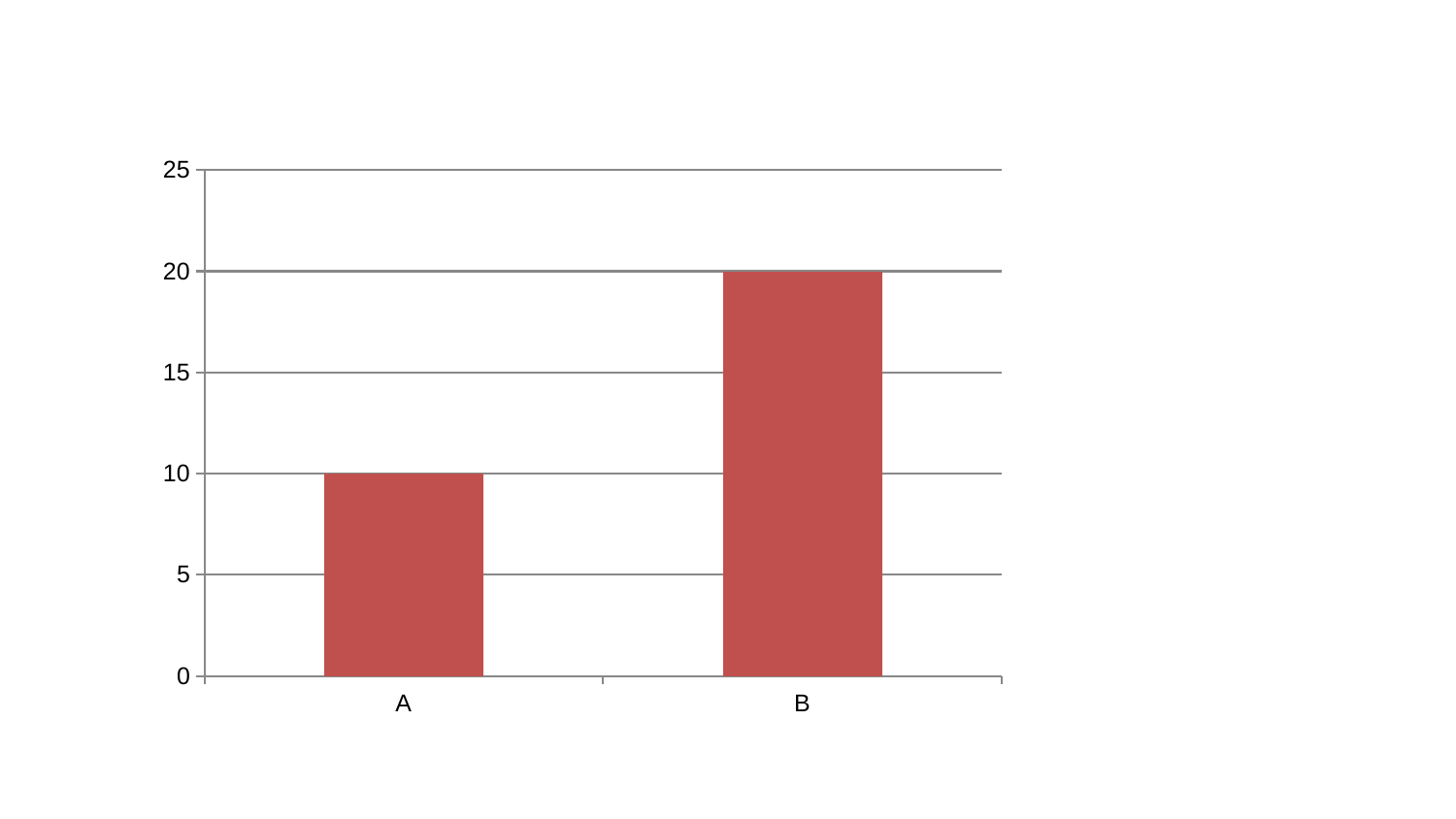

### Chart

| Category | Series 1 |
|---|---|
| A | 10.0 |
| B | 20.0 |